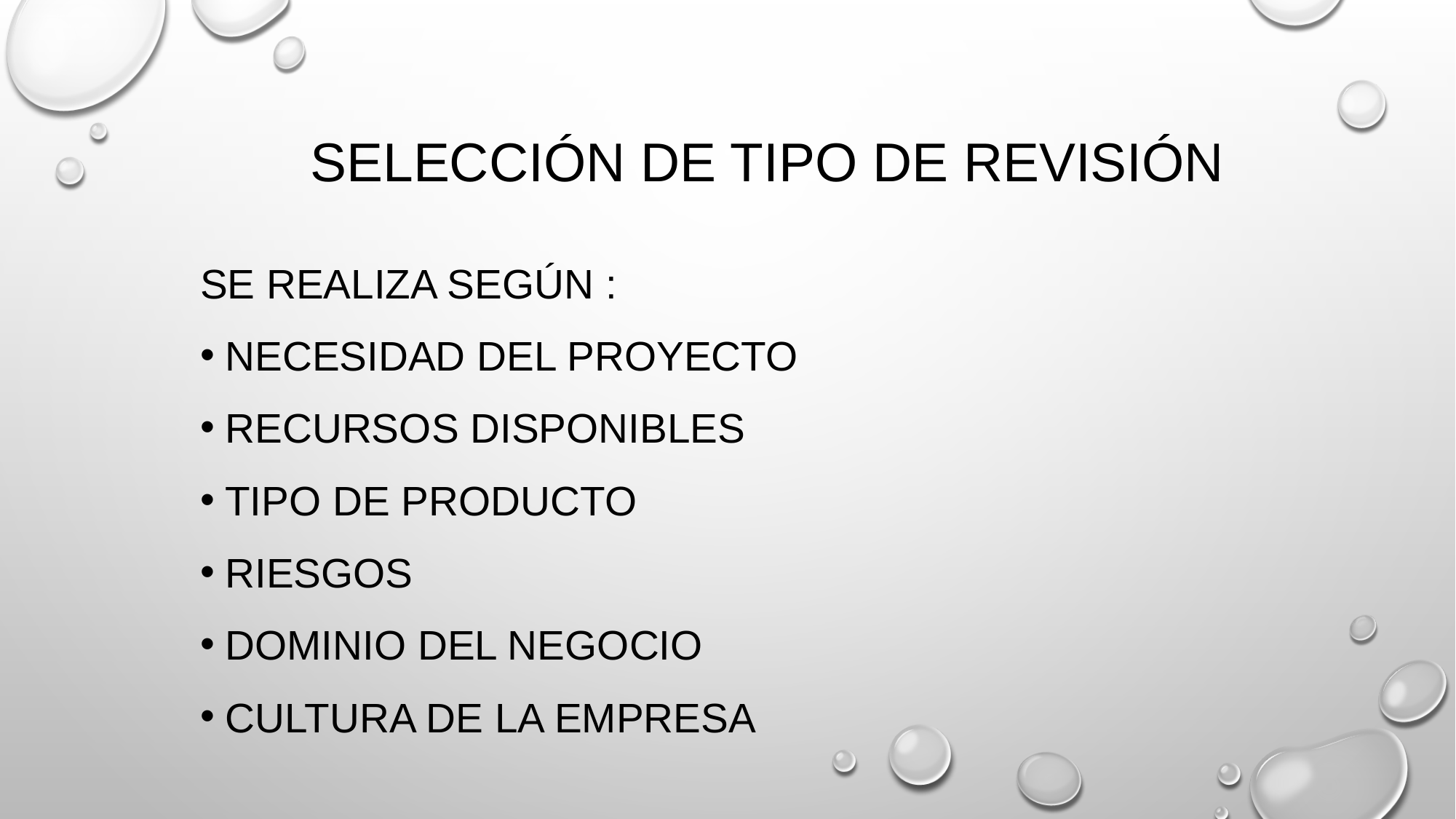

# SELECCIÓN DE TIPO DE REVISIÓN
Se realiza según :
NECESIDAD DEL PROYECTO
RECURSOS DISPONIBLES
TIPO DE PRODUCTO
RIESGOS
DOMINIO DEL NEGOCIO
CULTURA DE LA EMPRESA